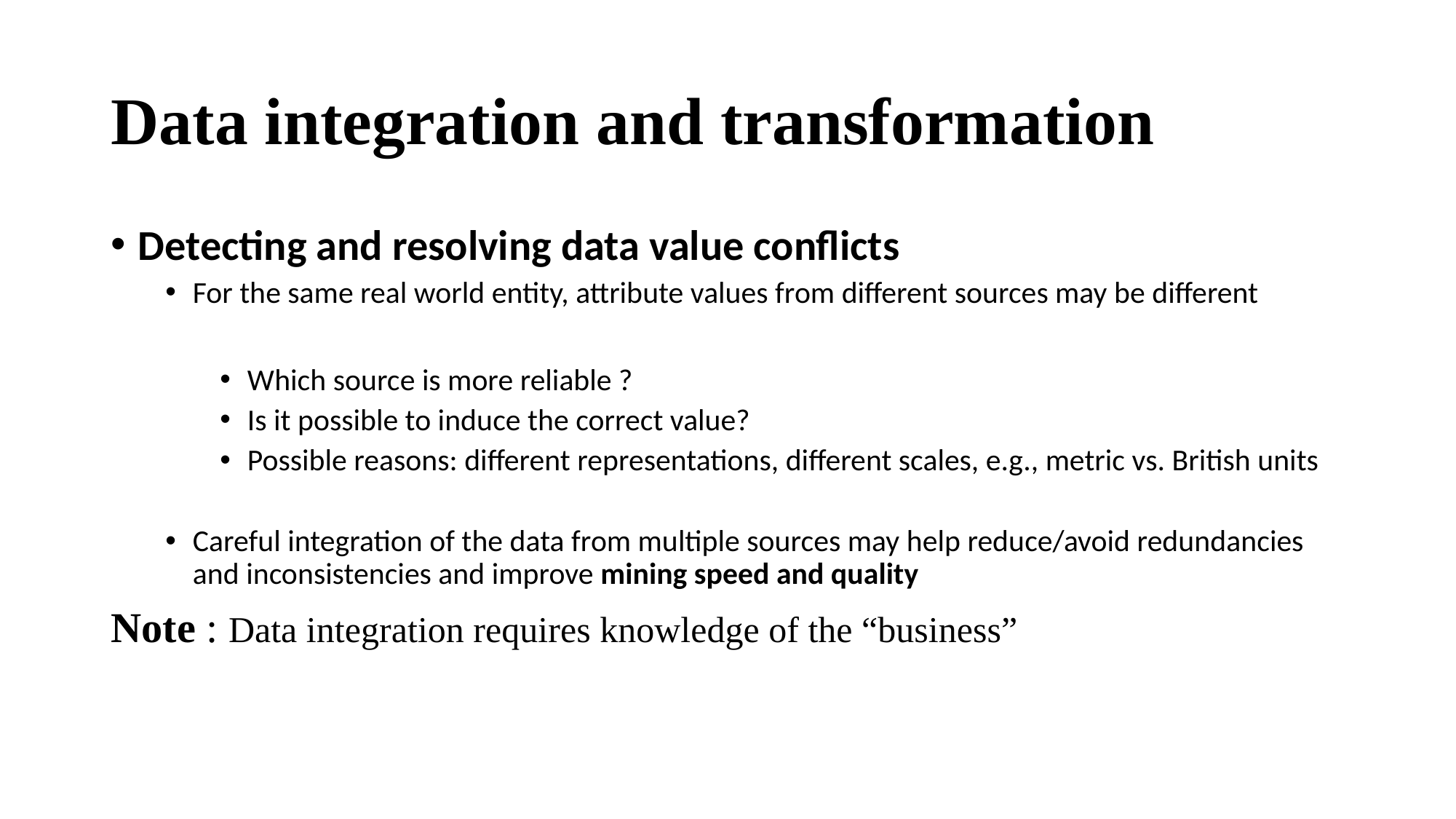

# Data integration and transformation
Detecting and resolving data value conflicts
For the same real world entity, attribute values from different sources may be different

Which source is more reliable ?
Is it possible to induce the correct value?
Possible reasons: different representations, different scales, e.g., metric vs. British units

Careful integration of the data from multiple sources may help reduce/avoid redundancies and inconsistencies and improve mining speed and quality
Note : Data integration requires knowledge of the “business”